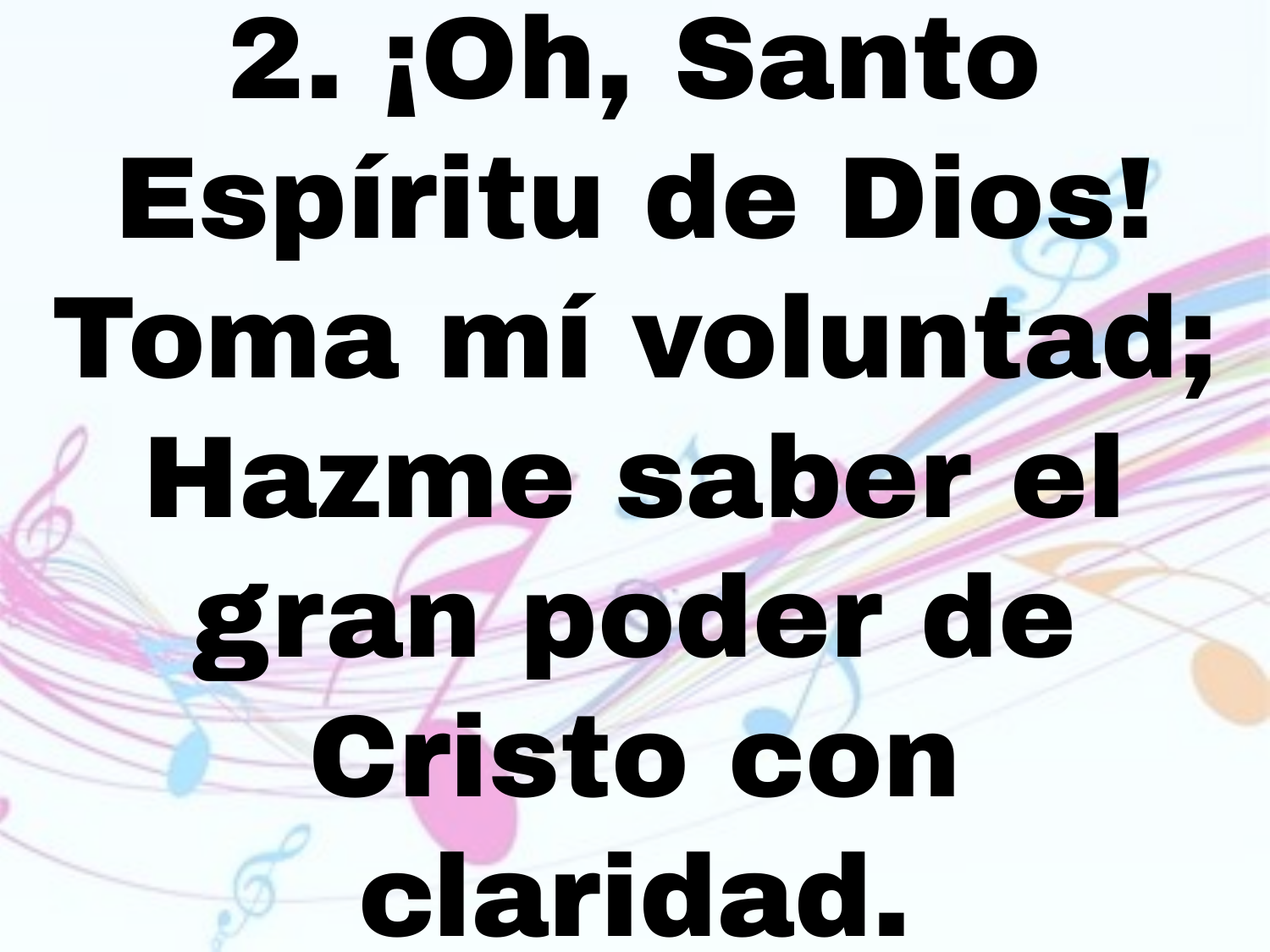

2. ¡Oh, Santo Espíritu de Dios! Toma mí voluntad;
Hazme saber el gran poder de Cristo con claridad.